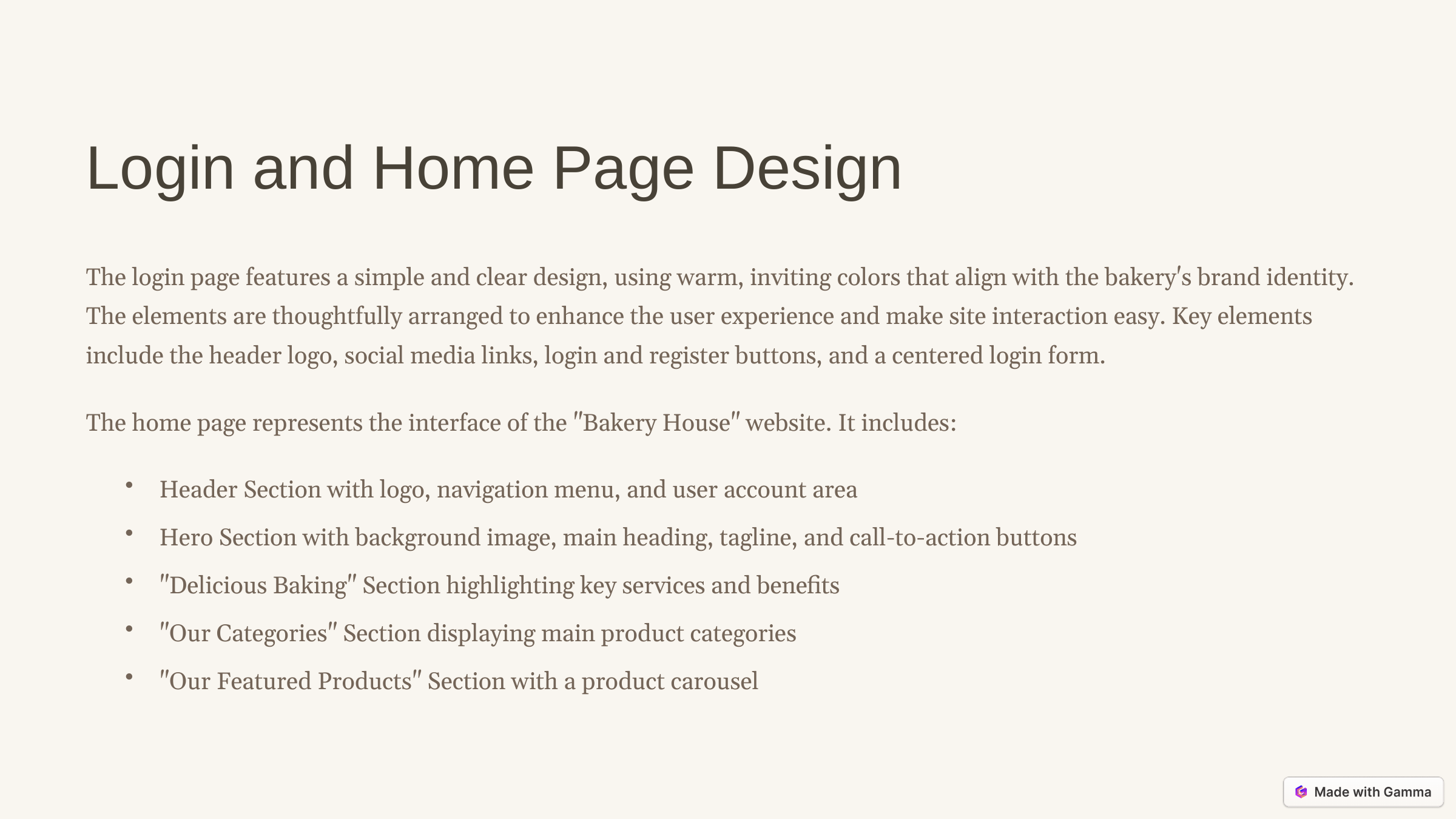

Login and Home Page Design
The login page features a simple and clear design, using warm, inviting colors that align with the bakery's brand identity. The elements are thoughtfully arranged to enhance the user experience and make site interaction easy. Key elements include the header logo, social media links, login and register buttons, and a centered login form.
The home page represents the interface of the "Bakery House" website. It includes:
Header Section with logo, navigation menu, and user account area
Hero Section with background image, main heading, tagline, and call-to-action buttons
"Delicious Baking" Section highlighting key services and benefits
"Our Categories" Section displaying main product categories
"Our Featured Products" Section with a product carousel